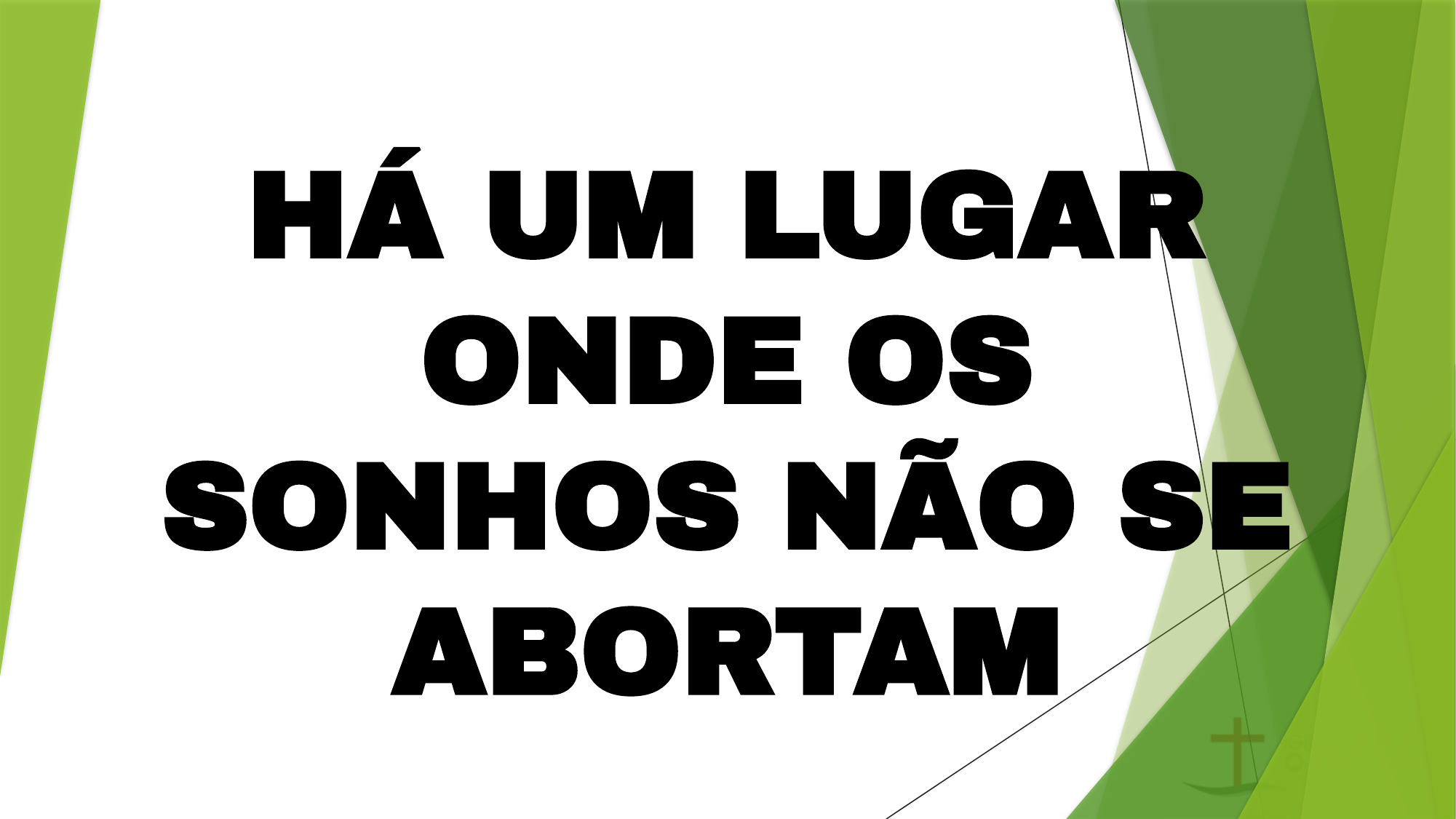

# HÁ UM LUGAR ONDE OS SONHOS NÃO SE ABORTAM